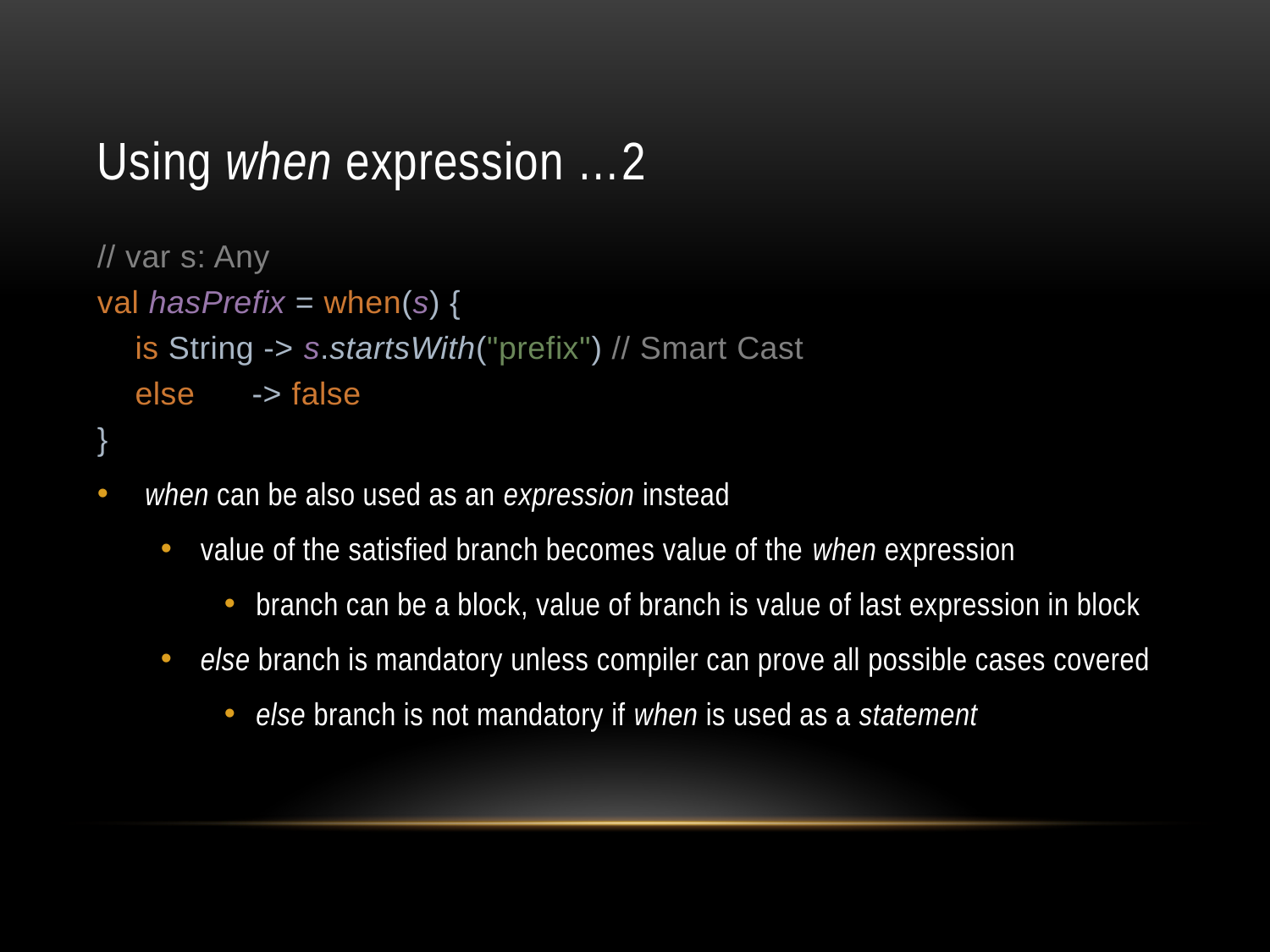

# Using when expression …2
// var s: Any
val hasPrefix = when(s) {
    is String -> s.startsWith("prefix") // Smart Cast
    else      -> false
}
when can be also used as an expression instead
value of the satisfied branch becomes value of the when expression
branch can be a block, value of branch is value of last expression in block
else branch is mandatory unless compiler can prove all possible cases covered
else branch is not mandatory if when is used as a statement